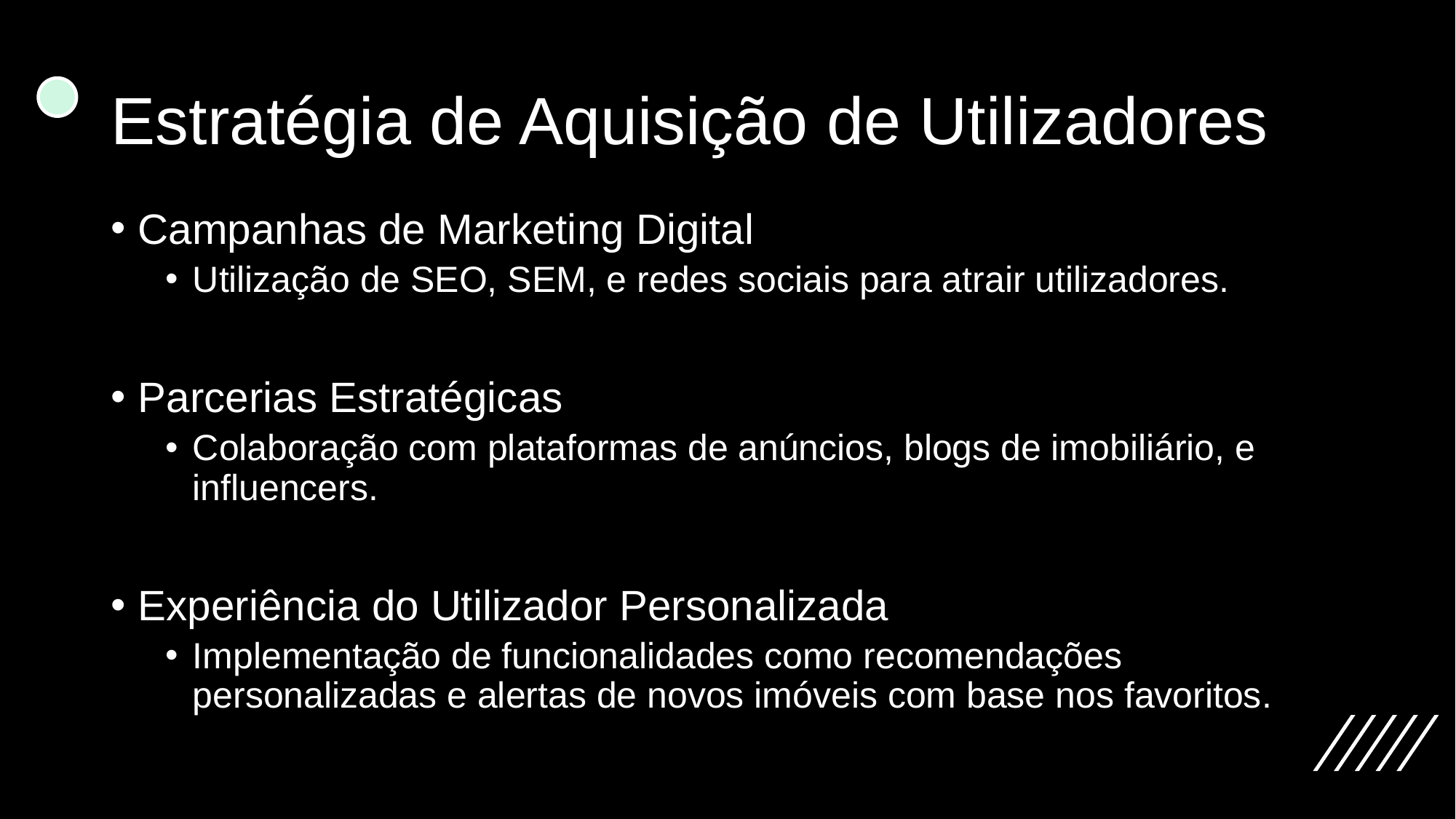

# Estratégia de Aquisição de Utilizadores
Campanhas de Marketing Digital
Utilização de SEO, SEM, e redes sociais para atrair utilizadores.

Parcerias Estratégicas
Colaboração com plataformas de anúncios, blogs de imobiliário, e influencers.

Experiência do Utilizador Personalizada
Implementação de funcionalidades como recomendações personalizadas e alertas de novos imóveis com base nos favoritos.